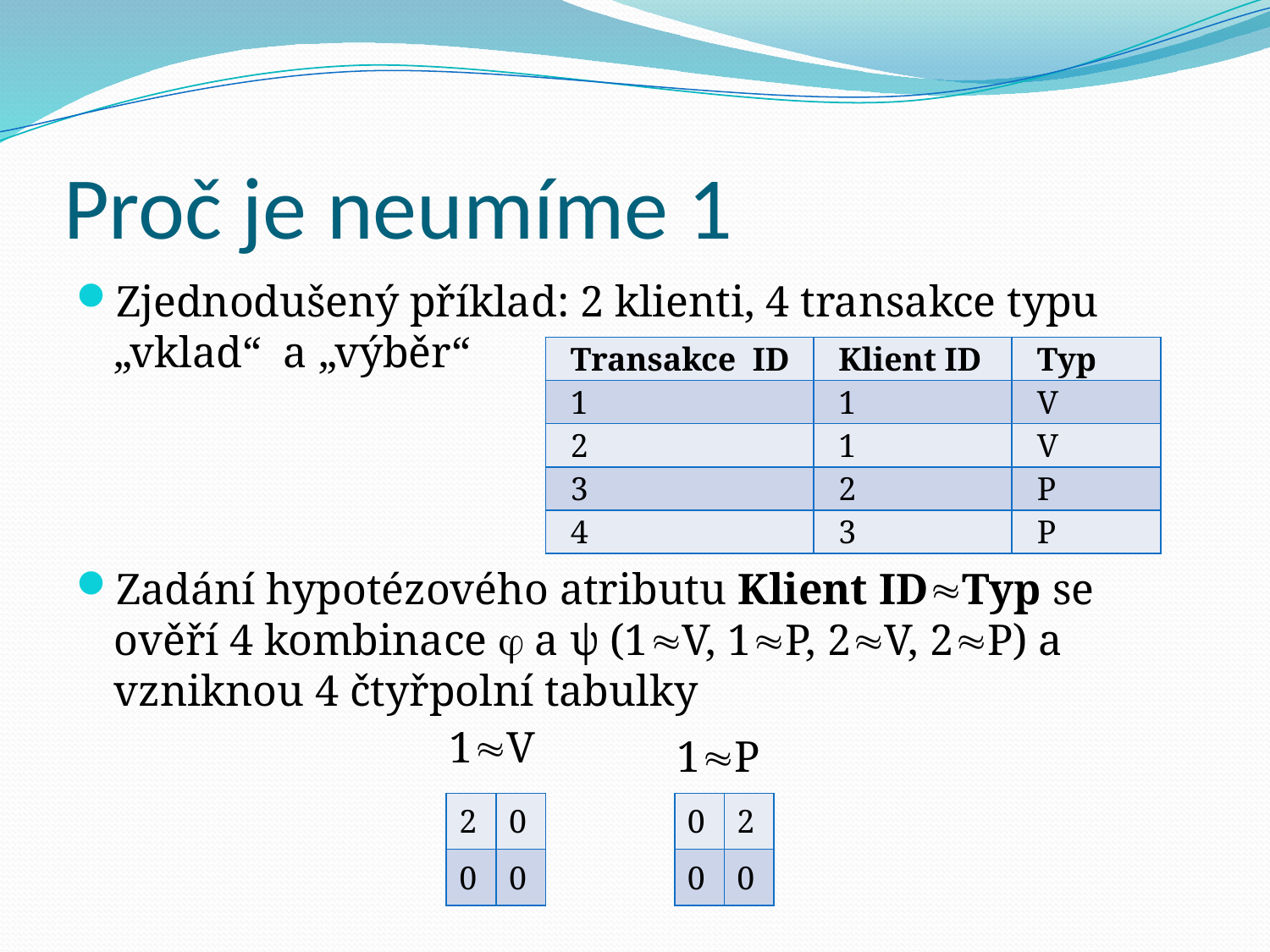

# Proč je neumíme 1
Zjednodušený příklad: 2 klienti, 4 transakce typu „vklad“  a „výběr“

Zadání hypotézového atributu Klient ID≈Typ se ověří 4 kombinace ϕ a ψ (1≈V, 1≈P, 2≈V, 2≈P) a vzniknou 4 čtyřpolní tabulky
| Transakce ID | Klient ID | Typ |
| --- | --- | --- |
| 1 | 1 | V |
| 2 | 1 | V |
| 3 | 2 | P |
| 4 | 3 | P |
1≈V
1≈P
| 2 | 0 |
| --- | --- |
| 0 | 0 |
| 0 | 2 |
| --- | --- |
| 0 | 0 |